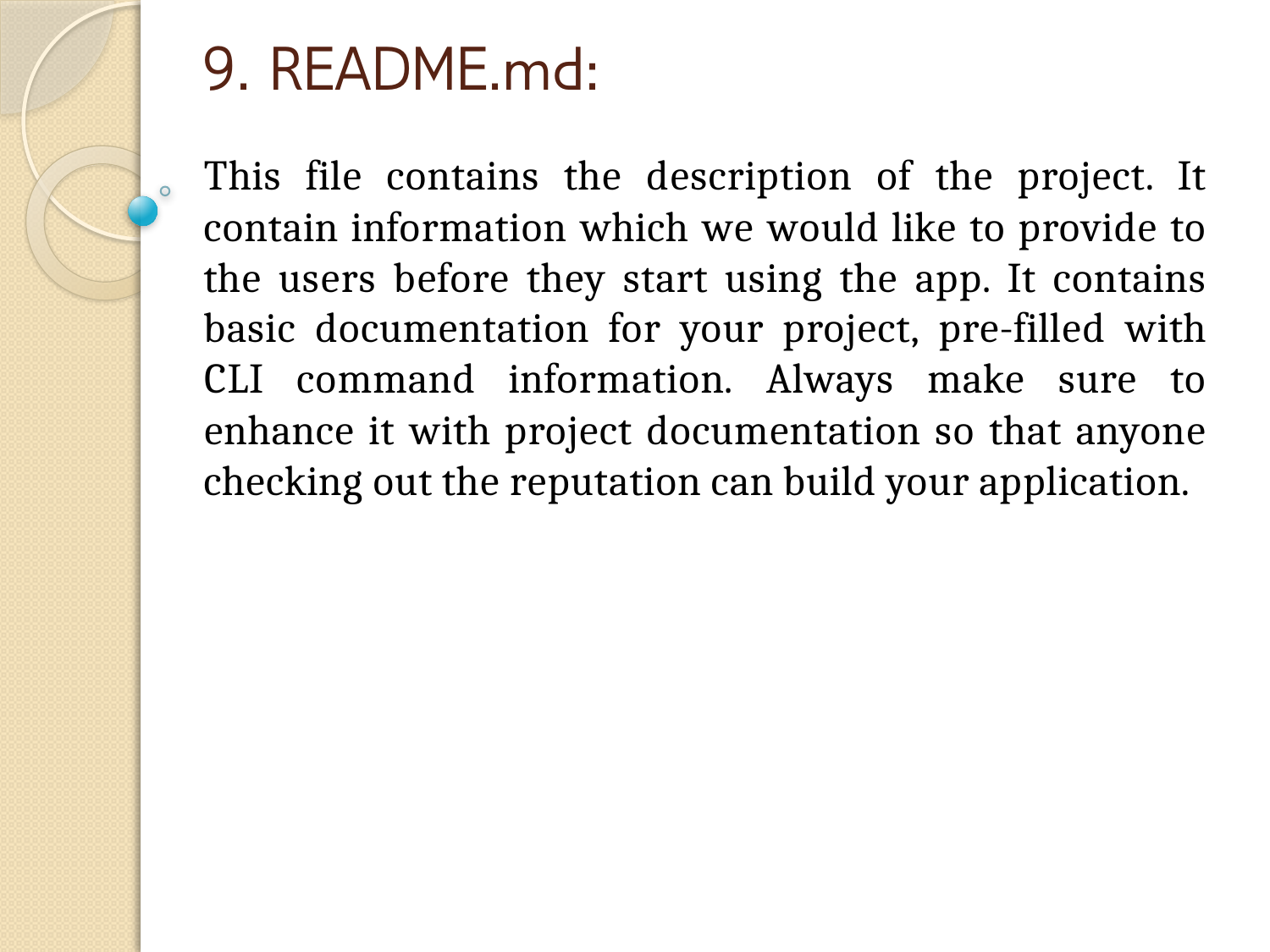

# 9. README.md:

This file contains the description of the project. It contain information which we would like to provide to the users before they start using the app. It contains basic documentation for your project, pre-filled with CLI command information. Always make sure to enhance it with project documentation so that anyone checking out the reputation can build your application.